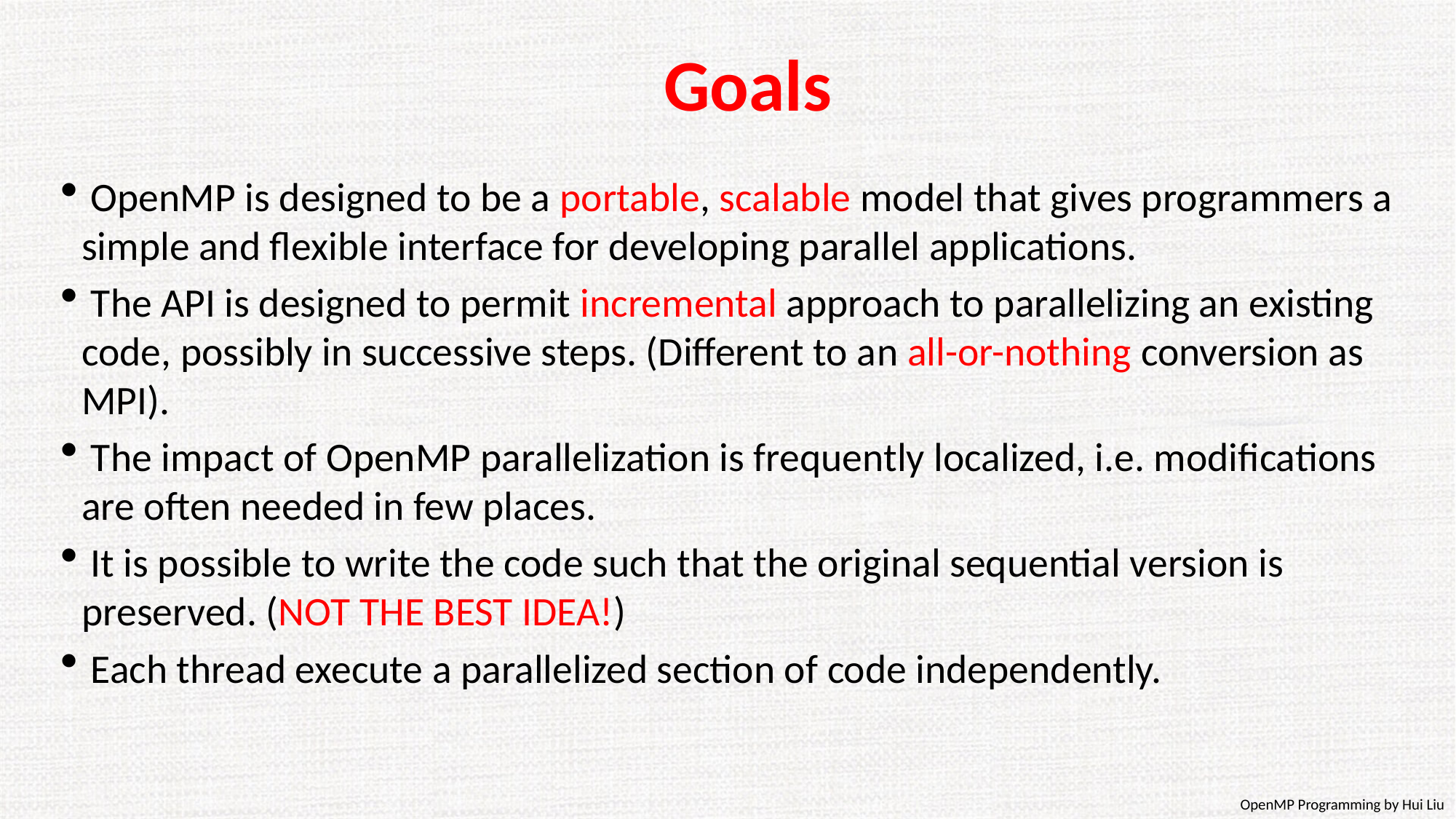

# Goals
 OpenMP is designed to be a portable, scalable model that gives programmers a simple and flexible interface for developing parallel applications.
 The API is designed to permit incremental approach to parallelizing an existing code, possibly in successive steps. (Different to an all-or-nothing conversion as MPI).
 The impact of OpenMP parallelization is frequently localized, i.e. modifications are often needed in few places.
 It is possible to write the code such that the original sequential version is preserved. (NOT THE BEST IDEA!)
 Each thread execute a parallelized section of code independently.
OpenMP Programming by Hui Liu